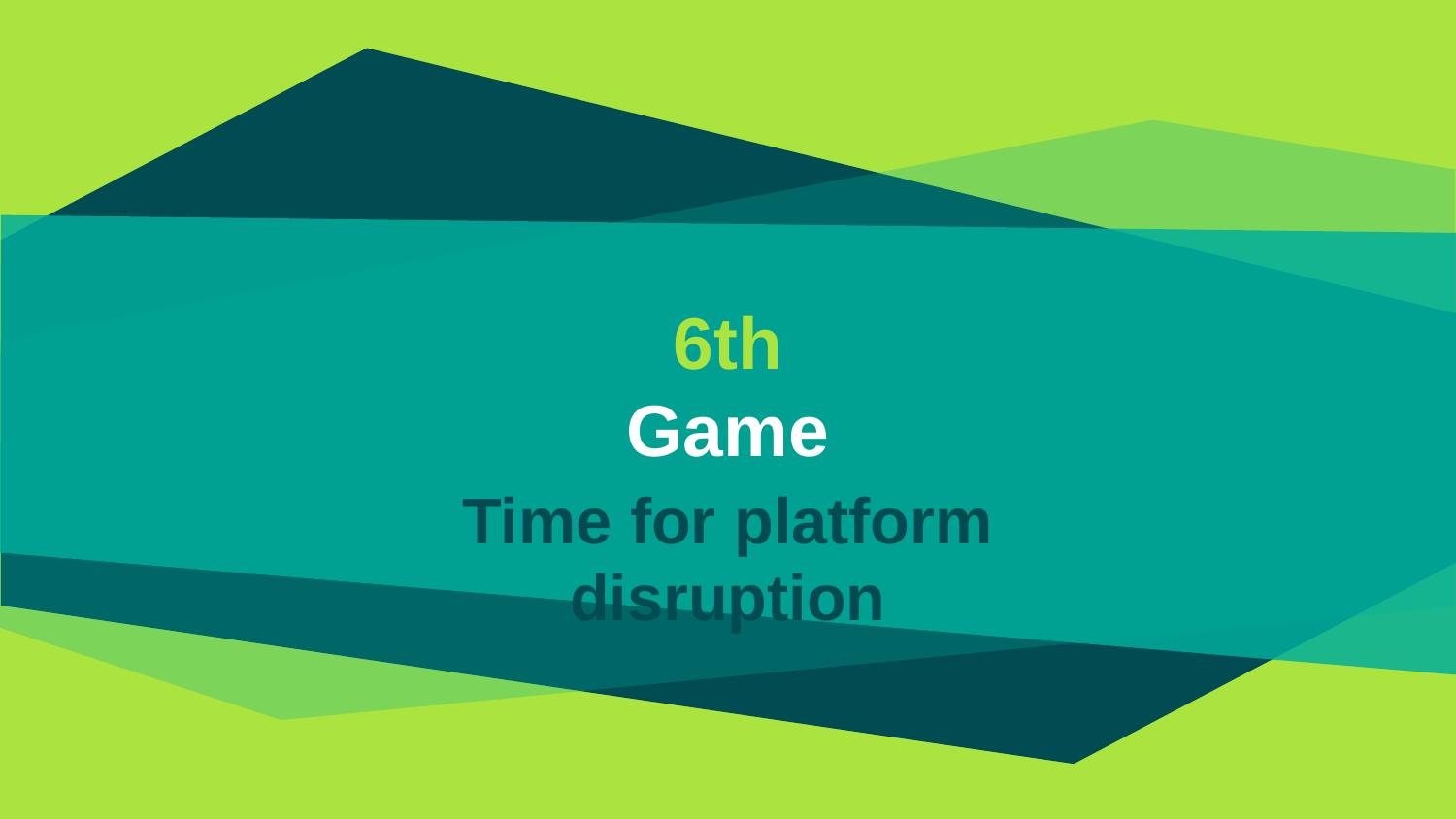

# 6th
Game
Time for platform disruption